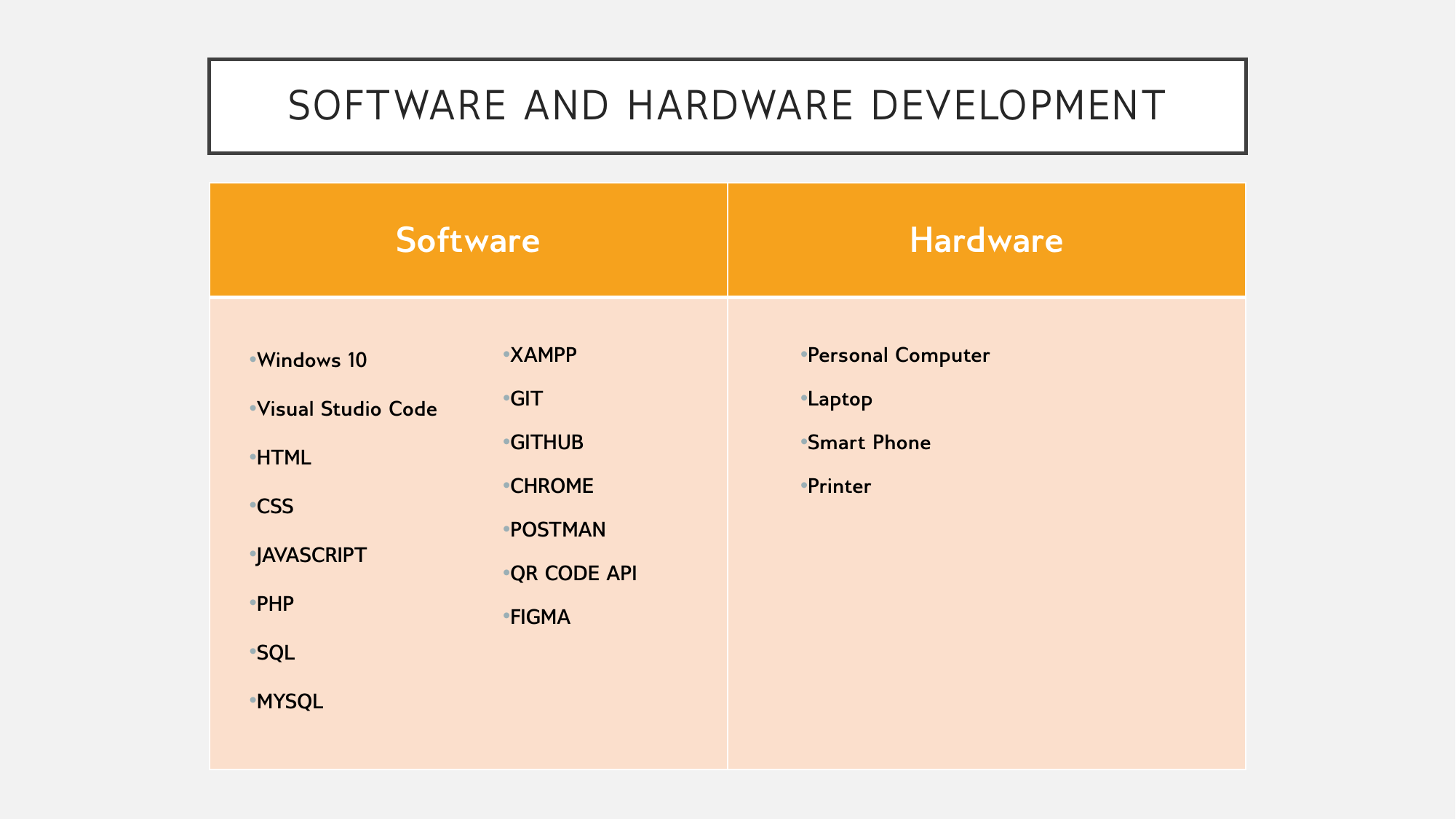

# Software and Hardware Development
| Software | Hardware |
| --- | --- |
|  |  |
XAMPP
GIT
GITHUB
CHROME
POSTMAN
QR CODE API
FIGMA

Personal Computer
Laptop
Smart Phone
Printer

Windows 10
Visual Studio Code
HTML
CSS
JAVASCRIPT
PHP
SQL
MYSQL